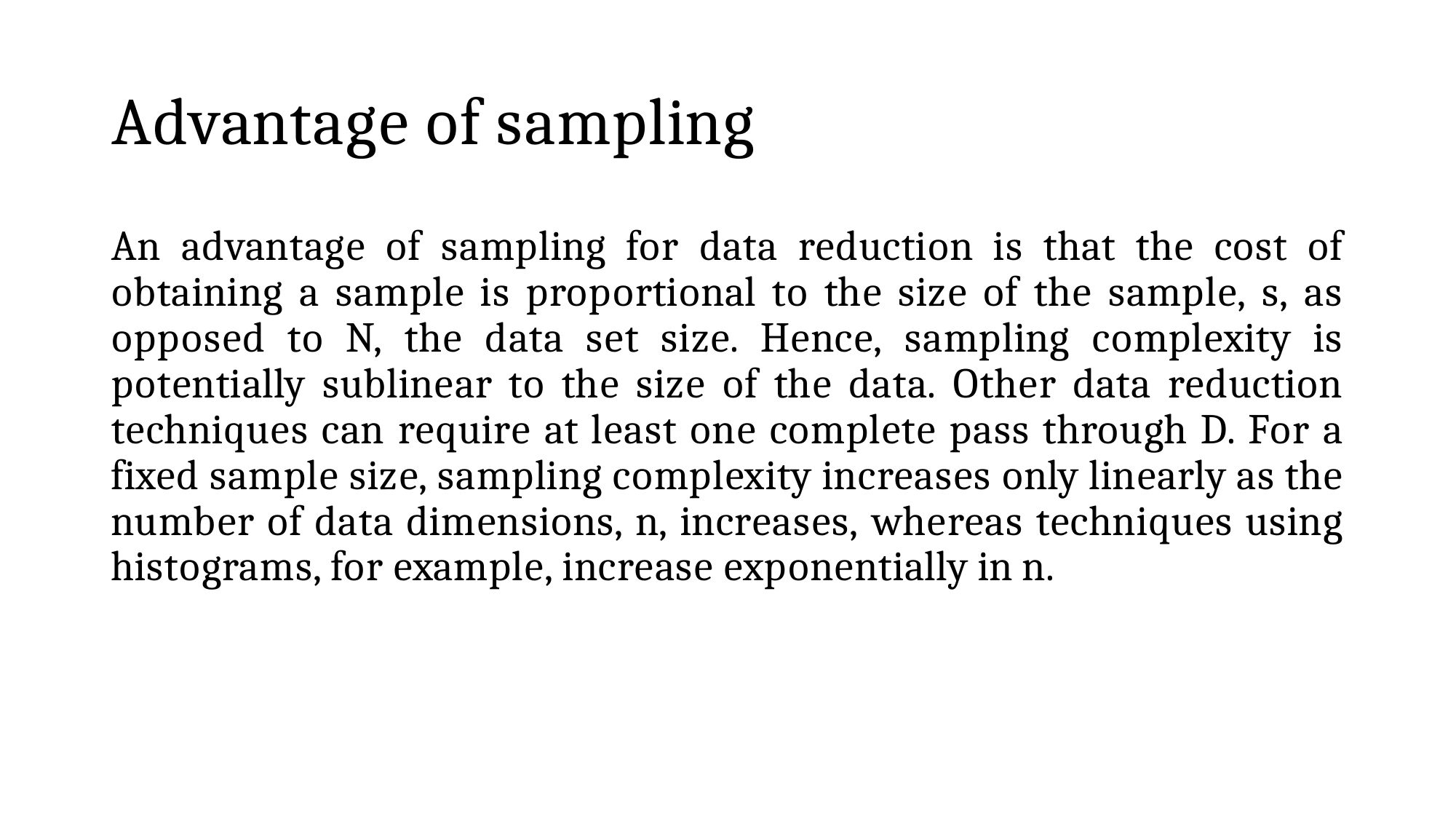

# Advantage of sampling
An advantage of sampling for data reduction is that the cost of obtaining a sample is proportional to the size of the sample, s, as opposed to N, the data set size. Hence, sampling complexity is potentially sublinear to the size of the data. Other data reduction techniques can require at least one complete pass through D. For a fixed sample size, sampling complexity increases only linearly as the number of data dimensions, n, increases, whereas techniques using histograms, for example, increase exponentially in n.